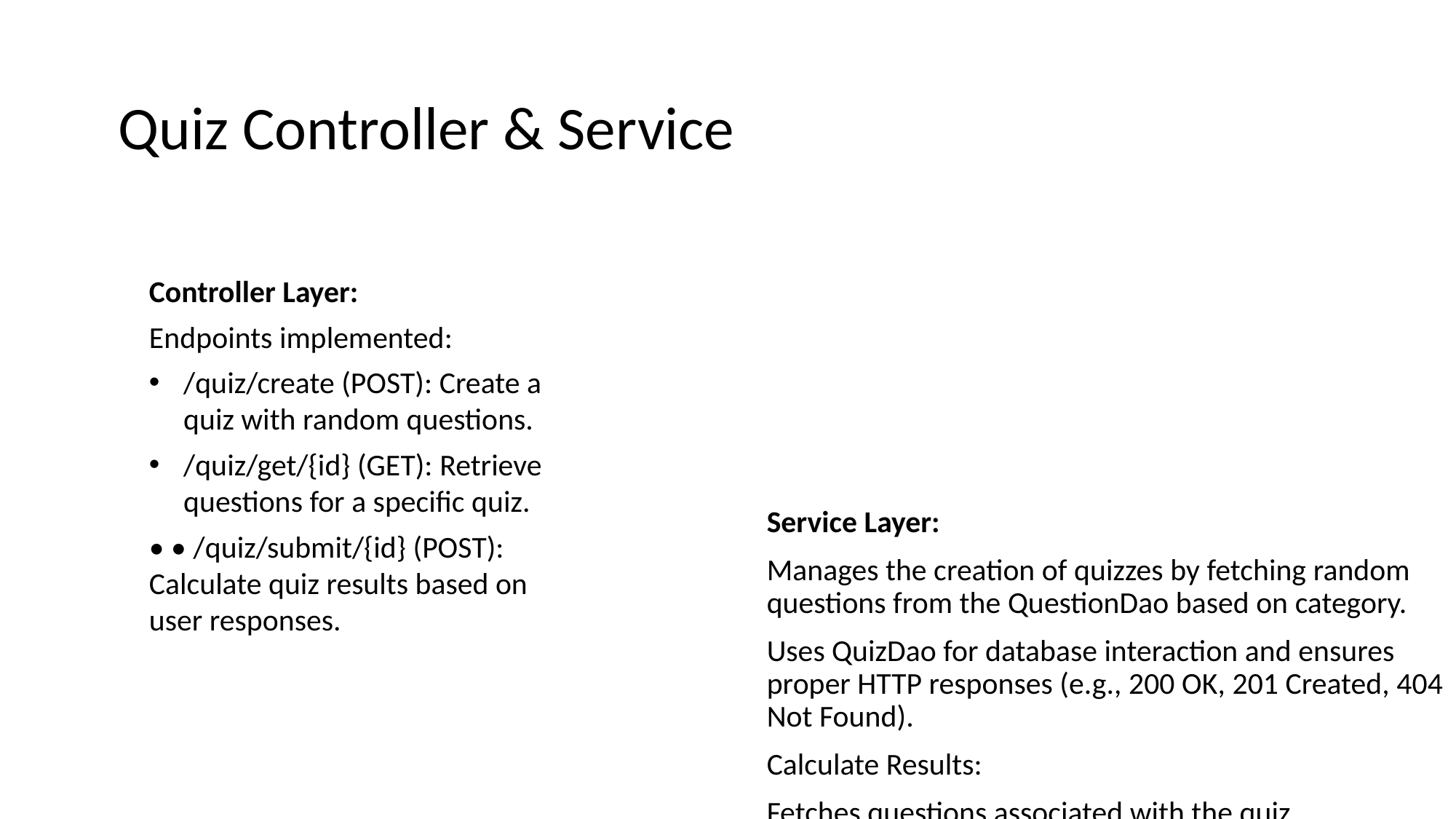

Quiz Controller & Service
Controller Layer:
Endpoints implemented:
/quiz/create (POST): Create a quiz with random questions.
/quiz/get/{id} (GET): Retrieve questions for a specific quiz.
• • /quiz/submit/{id} (POST): Calculate quiz results based on user responses.

Service Layer:
Manages the creation of quizzes by fetching random questions from the QuestionDao based on category.
Uses QuizDao for database interaction and ensures proper HTTP responses (e.g., 200 OK, 201 Created, 404 Not Found).
Calculate Results:
Fetches questions associated with the quiz.
Compares user responses with the correct answers stored in the Question entity.
Calculates the total number of correct answers and returns the result.